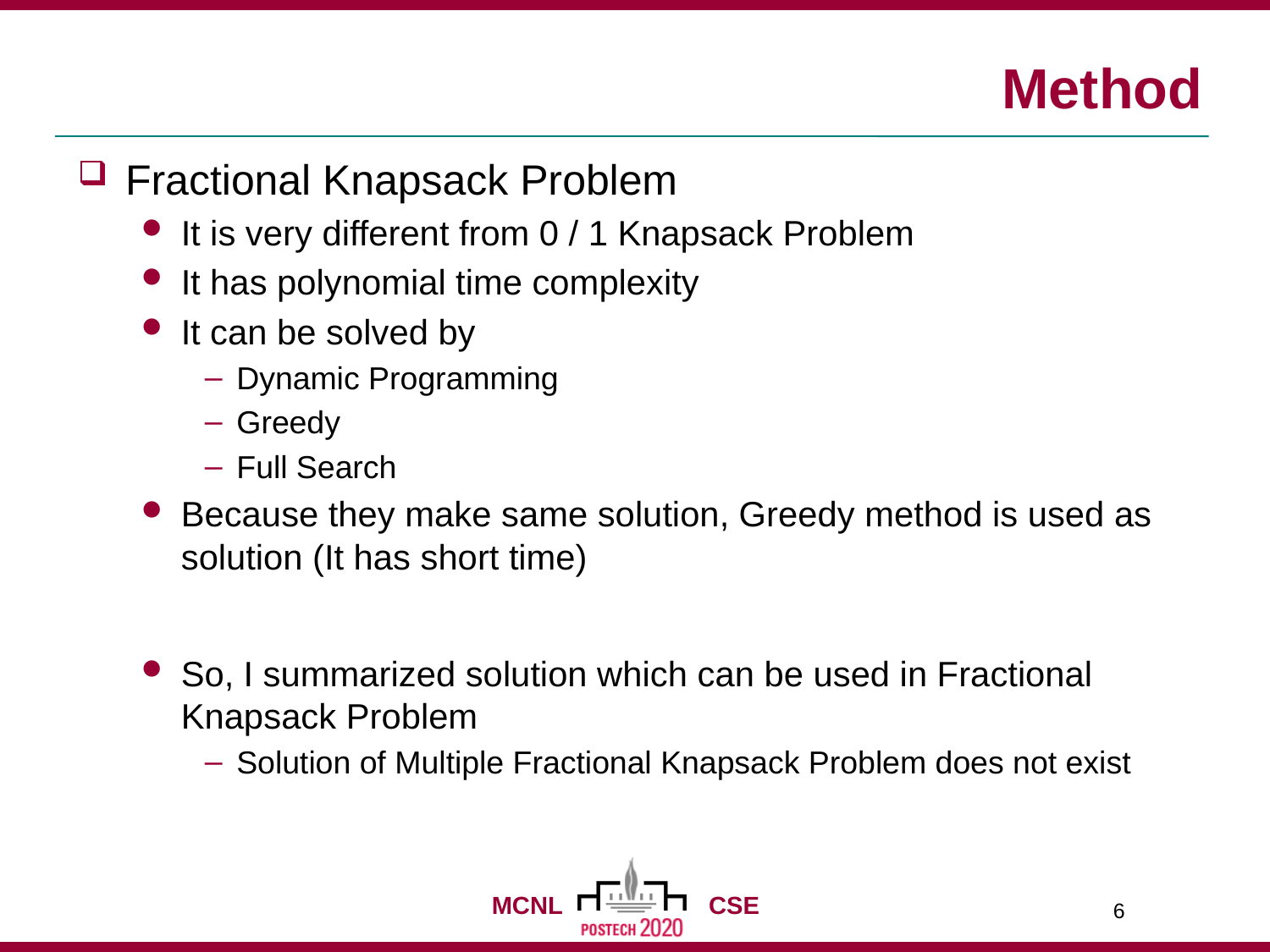

# Method
Fractional Knapsack Problem
It is very different from 0 / 1 Knapsack Problem
It has polynomial time complexity
It can be solved by
Dynamic Programming
Greedy
Full Search
Because they make same solution, Greedy method is used as solution (It has short time)

So, I summarized solution which can be used in Fractional Knapsack Problem
Solution of Multiple Fractional Knapsack Problem does not exist

6